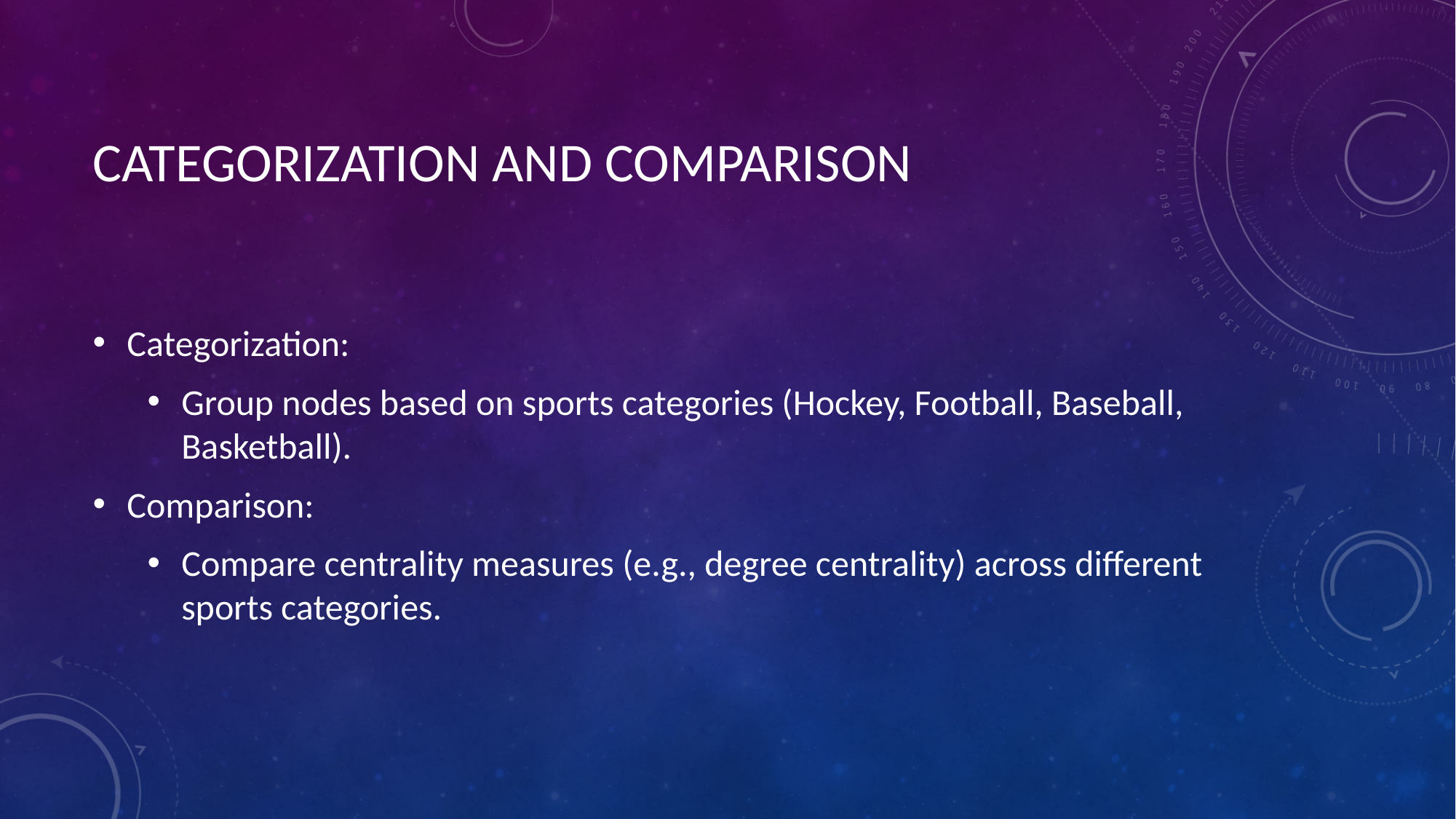

# Categorization and Comparison
Categorization:
Group nodes based on sports categories (Hockey, Football, Baseball, Basketball).
Comparison:
Compare centrality measures (e.g., degree centrality) across different sports categories.